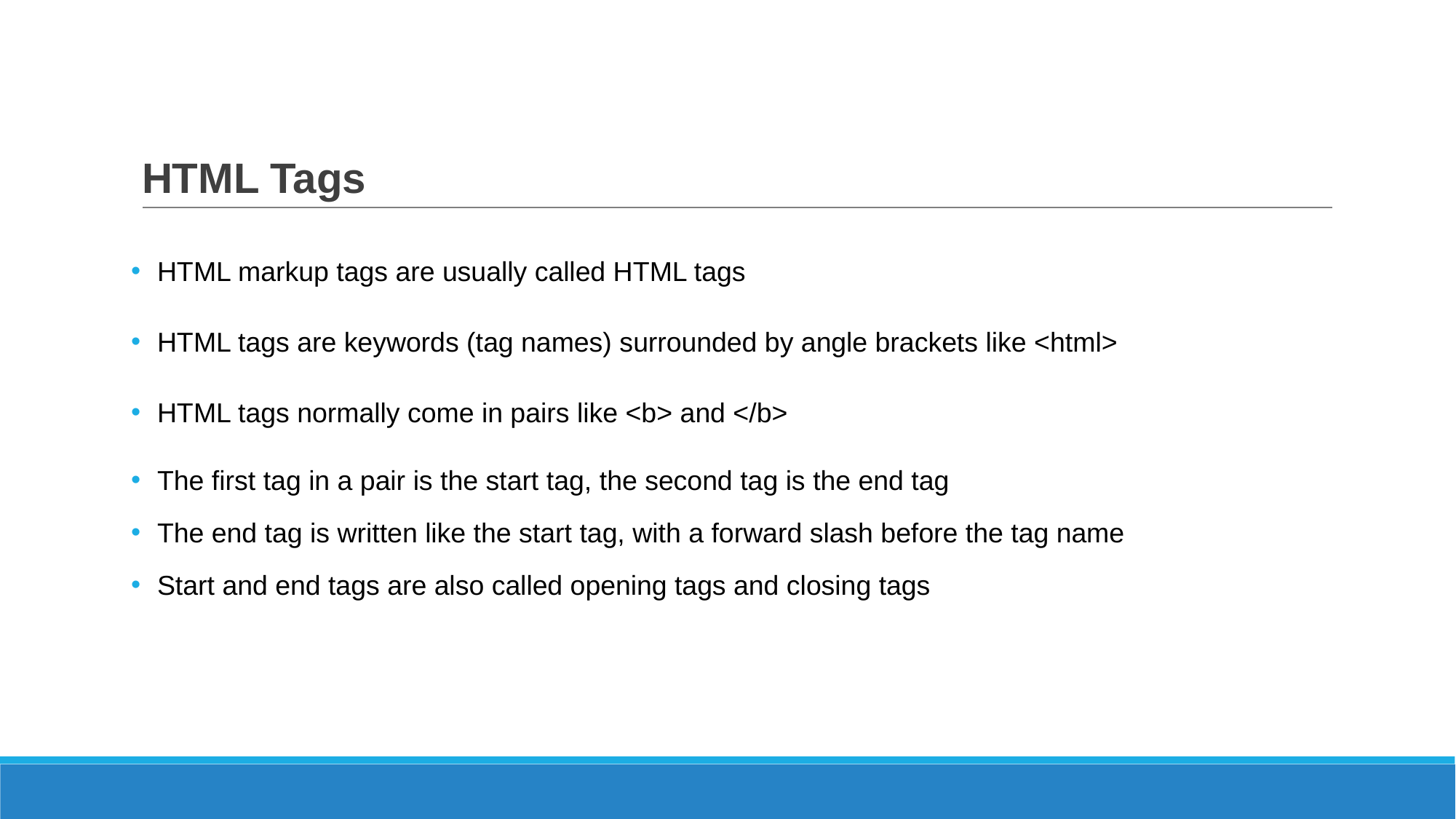

# HTML Tags
  HTML markup tags are usually called HTML tags
  HTML tags are keywords (tag names) surrounded by angle brackets like <html>
  HTML tags normally come in pairs like <b> and </b>
  The first tag in a pair is the start tag, the second tag is the end tag
  The end tag is written like the start tag, with a forward slash before the tag name
  Start and end tags are also called opening tags and closing tags